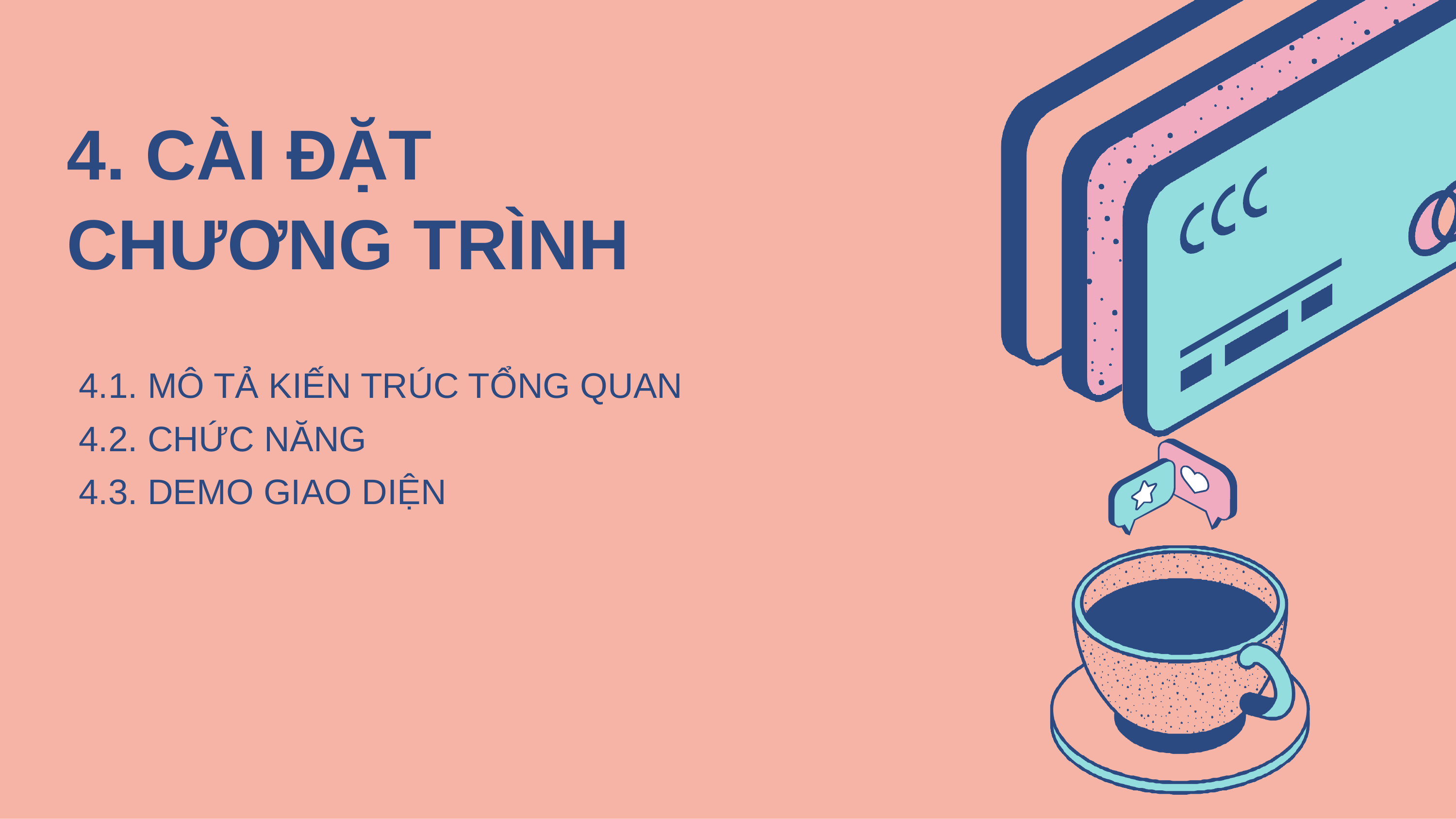

# 4. CÀI ĐẶT CHƯƠNG TRÌNH
4.1. MÔ TẢ KIẾN TRÚC TỔNG QUAN
4.2. CHỨC NĂNG
4.3. DEMO GIAO DIỆN